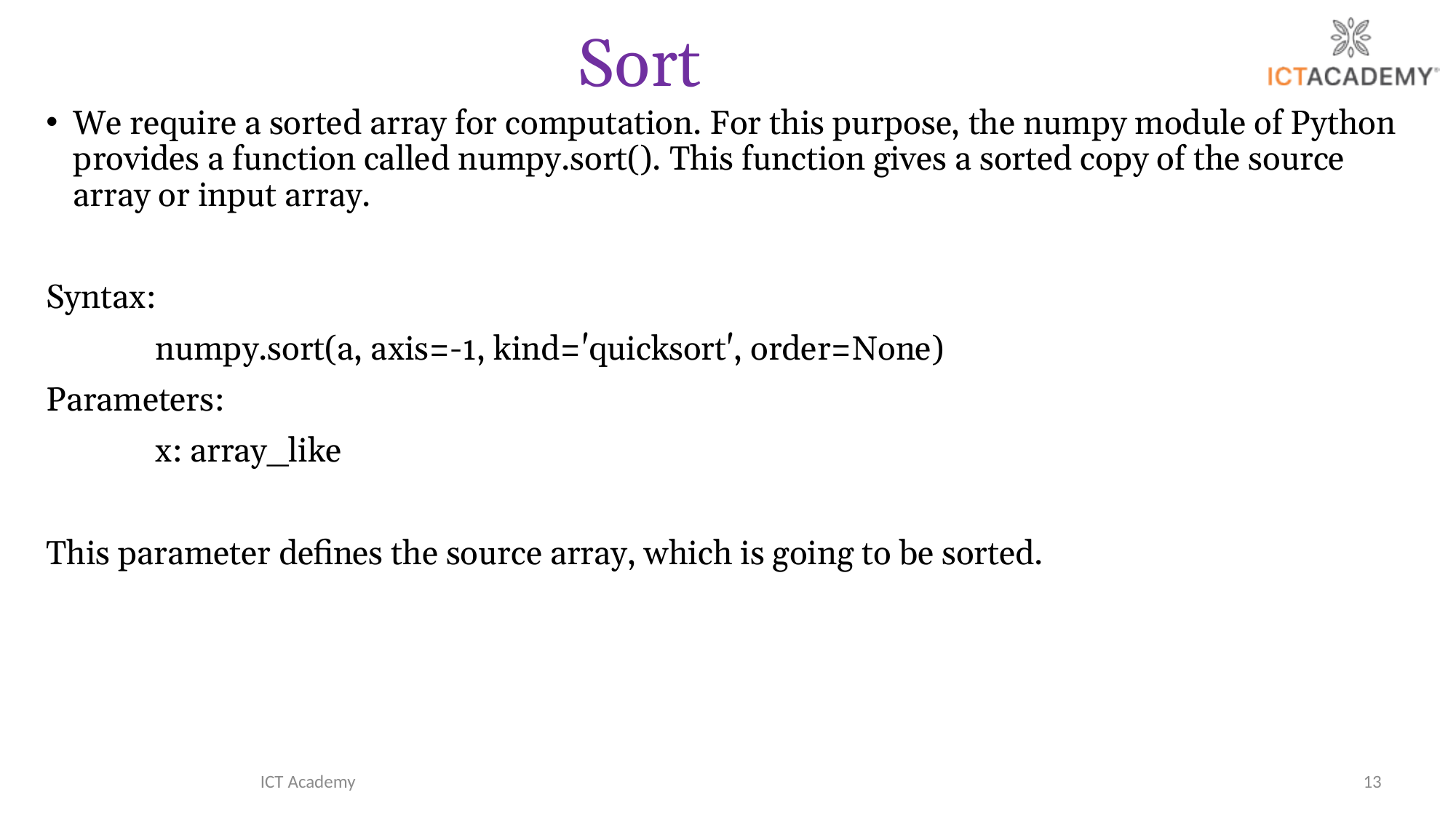

# Sort
We require a sorted array for computation. For this purpose, the numpy module of Python provides a function called numpy.sort(). This function gives a sorted copy of the source array or input array.

Syntax:
	numpy.sort(a, axis=-1, kind='quicksort', order=None)
Parameters:
	x: array_like

This parameter defines the source array, which is going to be sorted.
ICT Academy
13